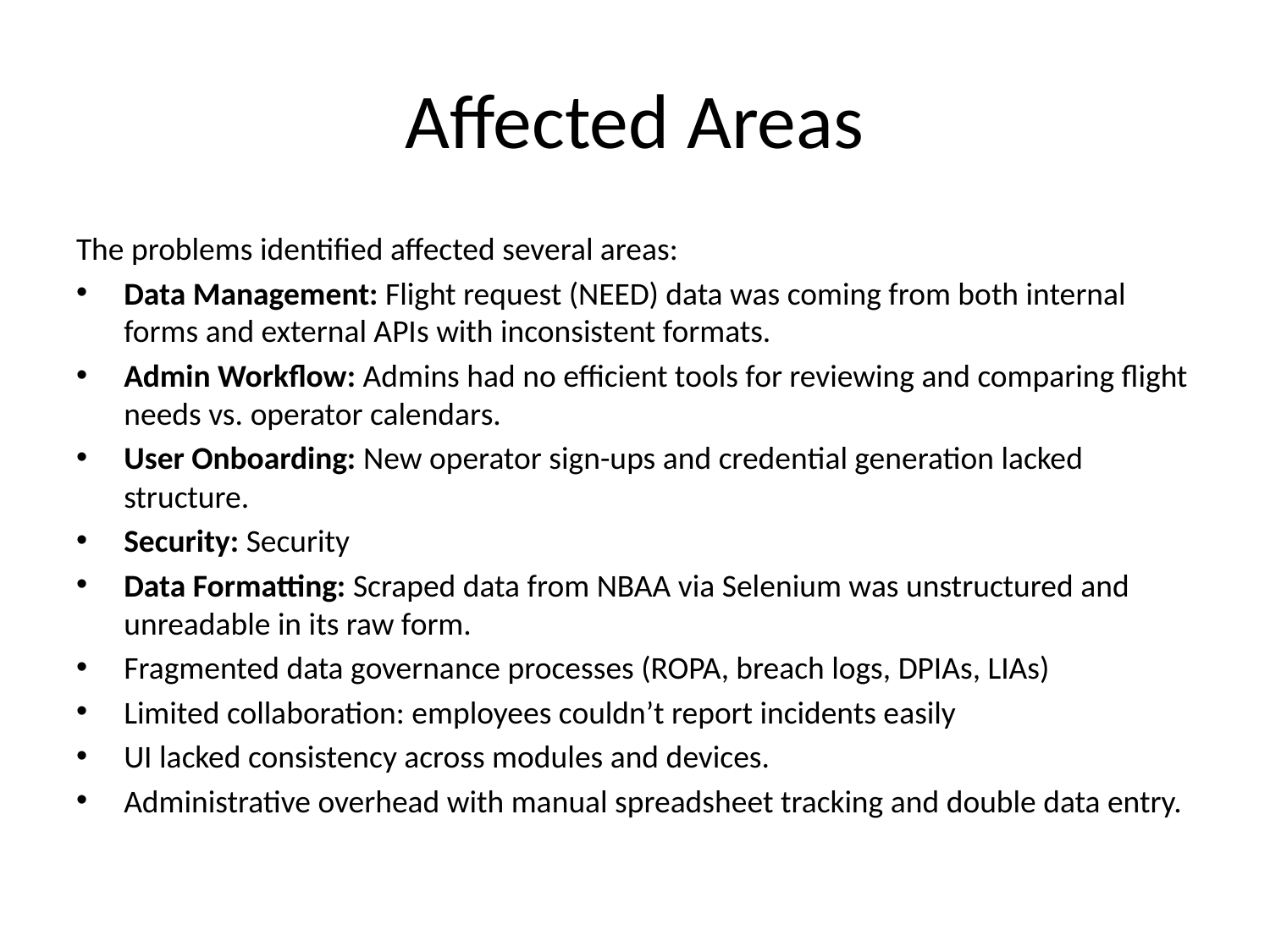

# Affected Areas
The problems identified affected several areas:
Data Management: Flight request (NEED) data was coming from both internal forms and external APIs with inconsistent formats.
Admin Workflow: Admins had no efficient tools for reviewing and comparing flight needs vs. operator calendars.
User Onboarding: New operator sign-ups and credential generation lacked structure.
Security: Security
Data Formatting: Scraped data from NBAA via Selenium was unstructured and unreadable in its raw form.
Fragmented data governance processes (ROPA, breach logs, DPIAs, LIAs)
Limited collaboration: employees couldn’t report incidents easily
UI lacked consistency across modules and devices.
Administrative overhead with manual spreadsheet tracking and double data entry.